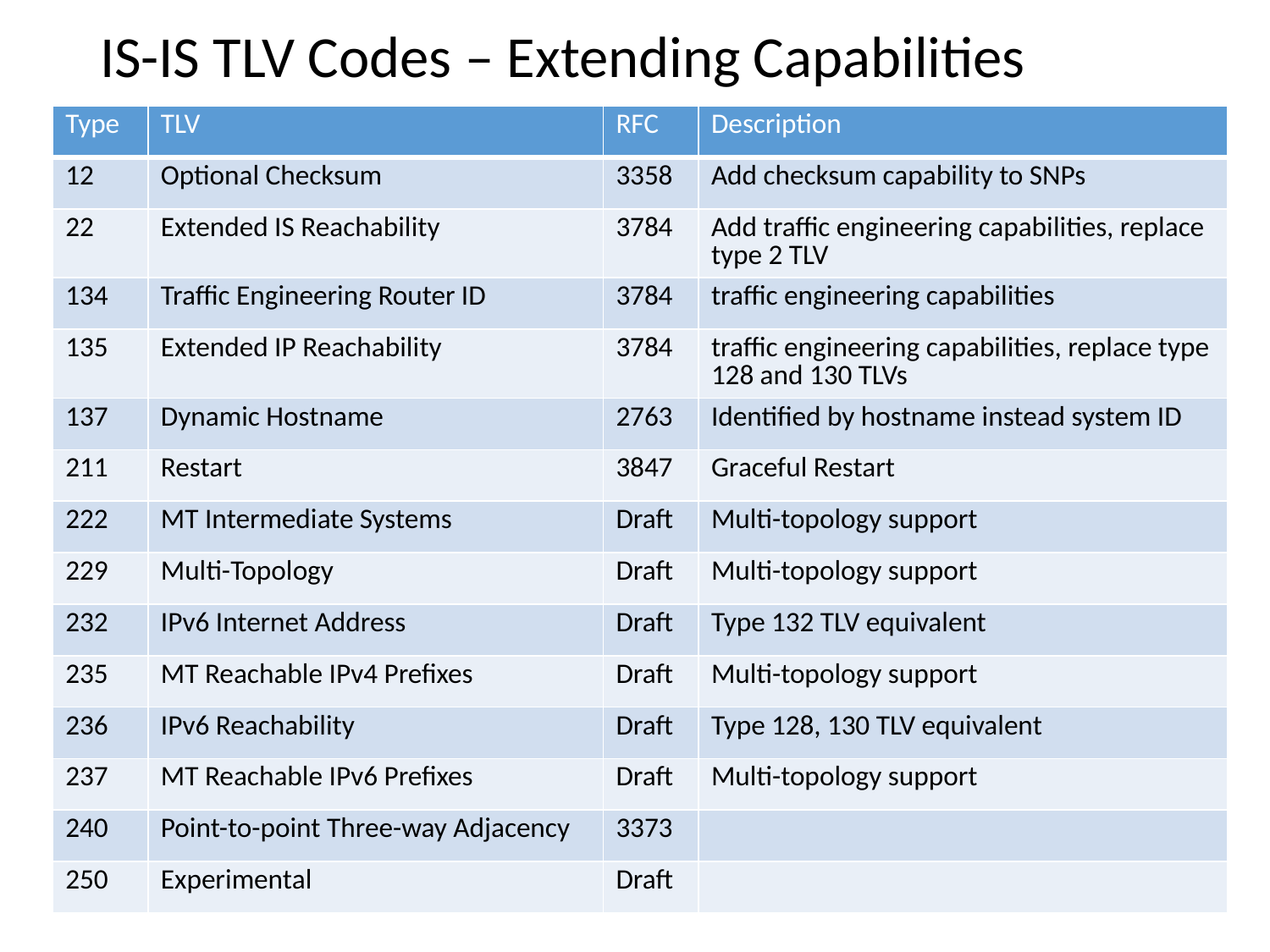

# IS-IS TLV Codes – Extending Capabilities
| Type | TLV | RFC | Description |
| --- | --- | --- | --- |
| 12 | Optional Checksum | 3358 | Add checksum capability to SNPs |
| 22 | Extended IS Reachability | 3784 | Add traffic engineering capabilities, replace type 2 TLV |
| 134 | Traffic Engineering Router ID | 3784 | traffic engineering capabilities |
| 135 | Extended IP Reachability | 3784 | traffic engineering capabilities, replace type 128 and 130 TLVs |
| 137 | Dynamic Hostname | 2763 | Identified by hostname instead system ID |
| 211 | Restart | 3847 | Graceful Restart |
| 222 | MT Intermediate Systems | Draft | Multi-topology support |
| 229 | Multi-Topology | Draft | Multi-topology support |
| 232 | IPv6 Internet Address | Draft | Type 132 TLV equivalent |
| 235 | MT Reachable IPv4 Prefixes | Draft | Multi-topology support |
| 236 | IPv6 Reachability | Draft | Type 128, 130 TLV equivalent |
| 237 | MT Reachable IPv6 Prefixes | Draft | Multi-topology support |
| 240 | Point-to-point Three-way Adjacency | 3373 |  |
| 250 | Experimental | Draft |  |